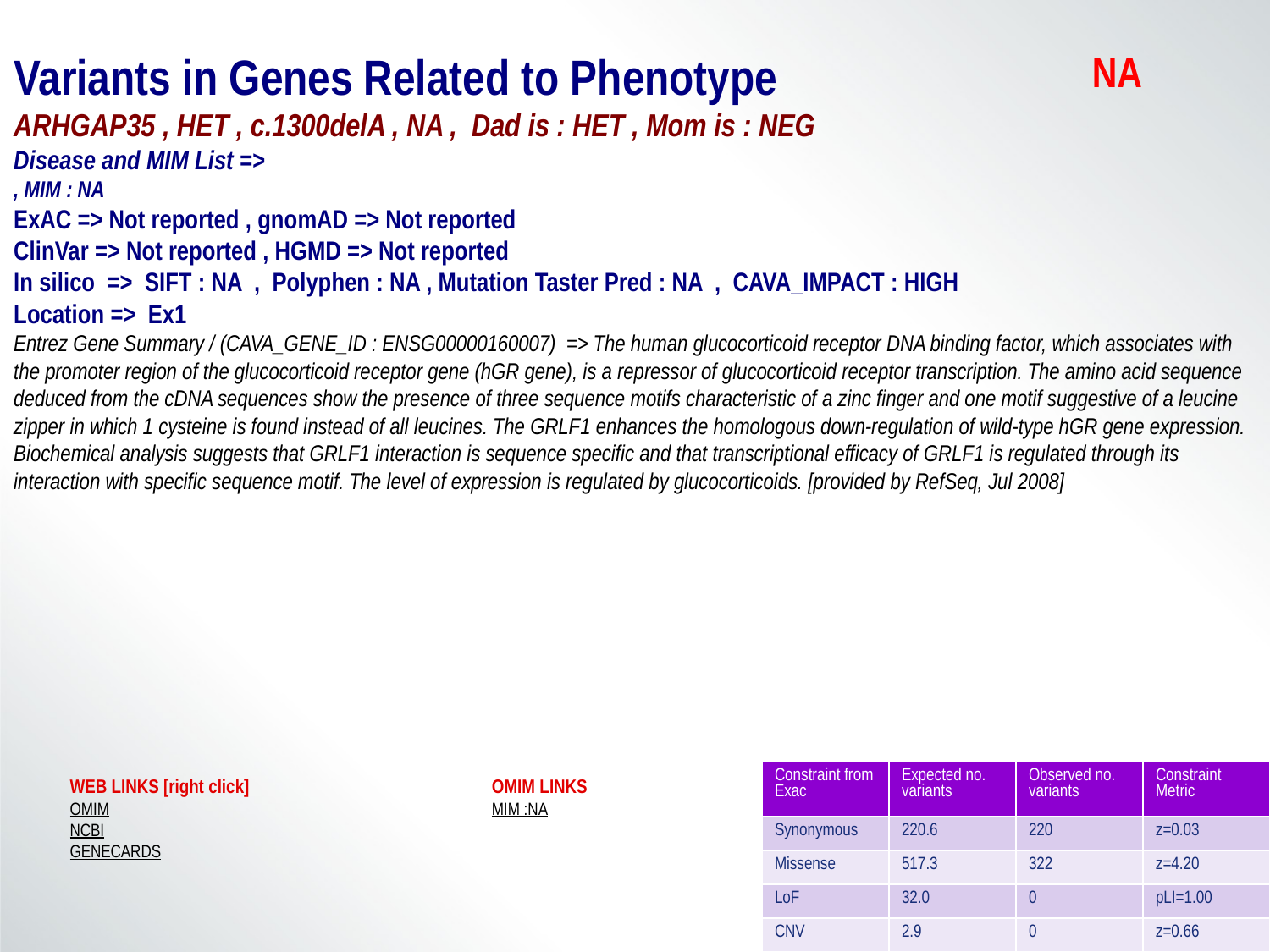

Variants in Genes Related to Phenotype
ARHGAP35 , HET , c.1300delA , NA ,  Dad is : HET , Mom is : NEG
Disease and MIM List =>
, MIM : NA
ExAC => Not reported , gnomAD => Not reported
ClinVar => Not reported , HGMD => Not reported
In silico  =>  SIFT : NA  ,  Polyphen : NA , Mutation Taster Pred : NA  ,  CAVA_IMPACT : HIGH
Location =>  Ex1
Entrez Gene Summary / (CAVA_GENE_ID : ENSG00000160007)  => The human glucocorticoid receptor DNA binding factor, which associates with the promoter region of the glucocorticoid receptor gene (hGR gene), is a repressor of glucocorticoid receptor transcription. The amino acid sequence deduced from the cDNA sequences show the presence of three sequence motifs characteristic of a zinc finger and one motif suggestive of a leucine zipper in which 1 cysteine is found instead of all leucines. The GRLF1 enhances the homologous down-regulation of wild-type hGR gene expression. Biochemical analysis suggests that GRLF1 interaction is sequence specific and that transcriptional efficacy of GRLF1 is regulated through its interaction with specific sequence motif. The level of expression is regulated by glucocorticoids. [provided by RefSeq, Jul 2008]

NA

WEB LINKS [right click]
OMIM
NCBI
GENECARDS

OMIM LINKS
MIM :NA
| Constraint from Exac | Expected no. variants | Observed no. variants | Constraint Metric |
| --- | --- | --- | --- |
| Synonymous | 220.6 | 220 | z=0.03 |
| Missense | 517.3 | 322 | z=4.20 |
| LoF | 32.0 | 0 | pLI=1.00 |
| CNV | 2.9 | 0 | z=0.66 |